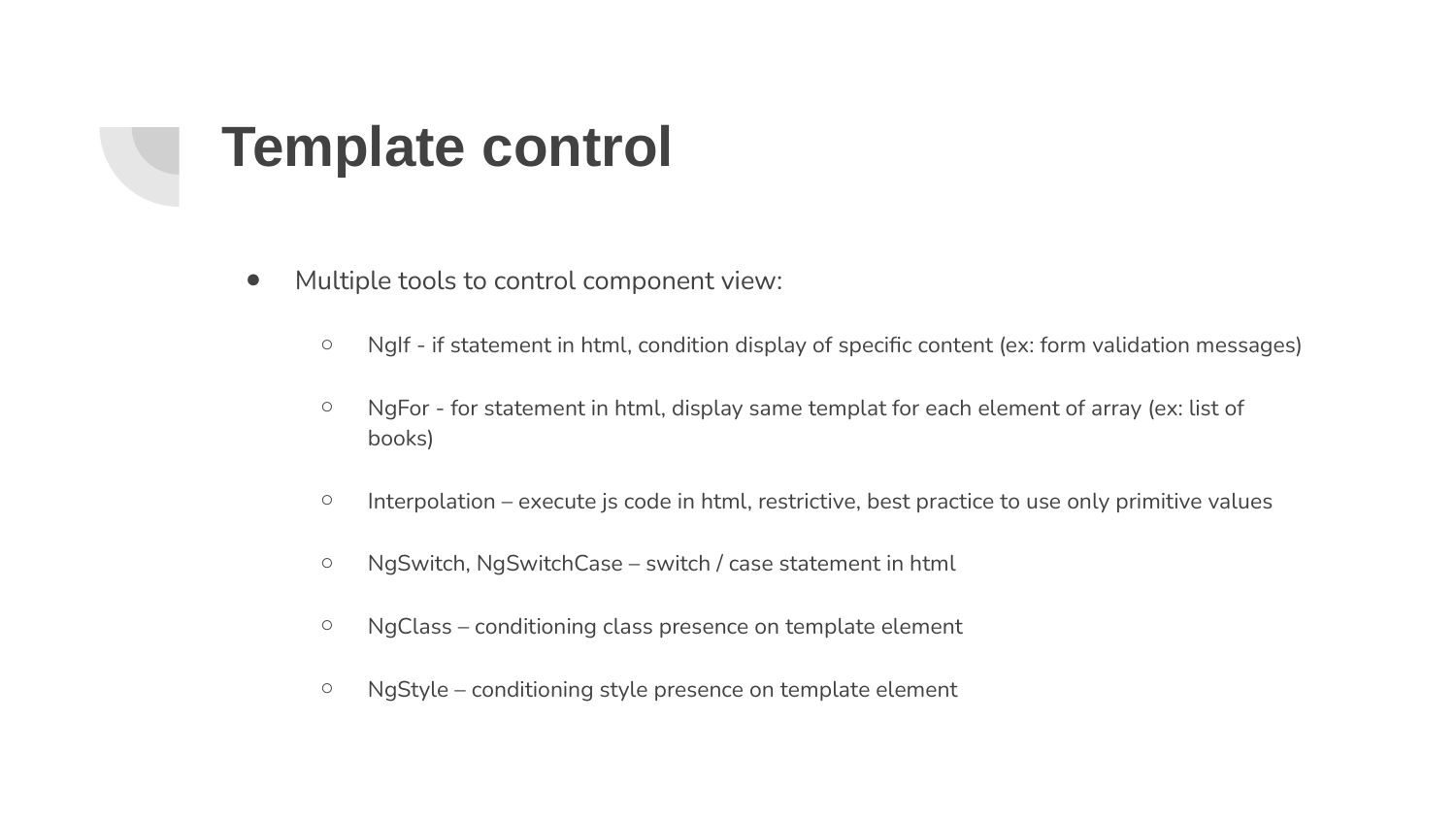

# Template control
Multiple tools to control component view:
NgIf - if statement in html, condition display of specific content (ex: form validation messages)
NgFor - for statement in html, display same templat for each element of array (ex: list of books)
Interpolation – execute js code in html, restrictive, best practice to use only primitive values
NgSwitch, NgSwitchCase – switch / case statement in html
NgClass – conditioning class presence on template element
NgStyle – conditioning style presence on template element